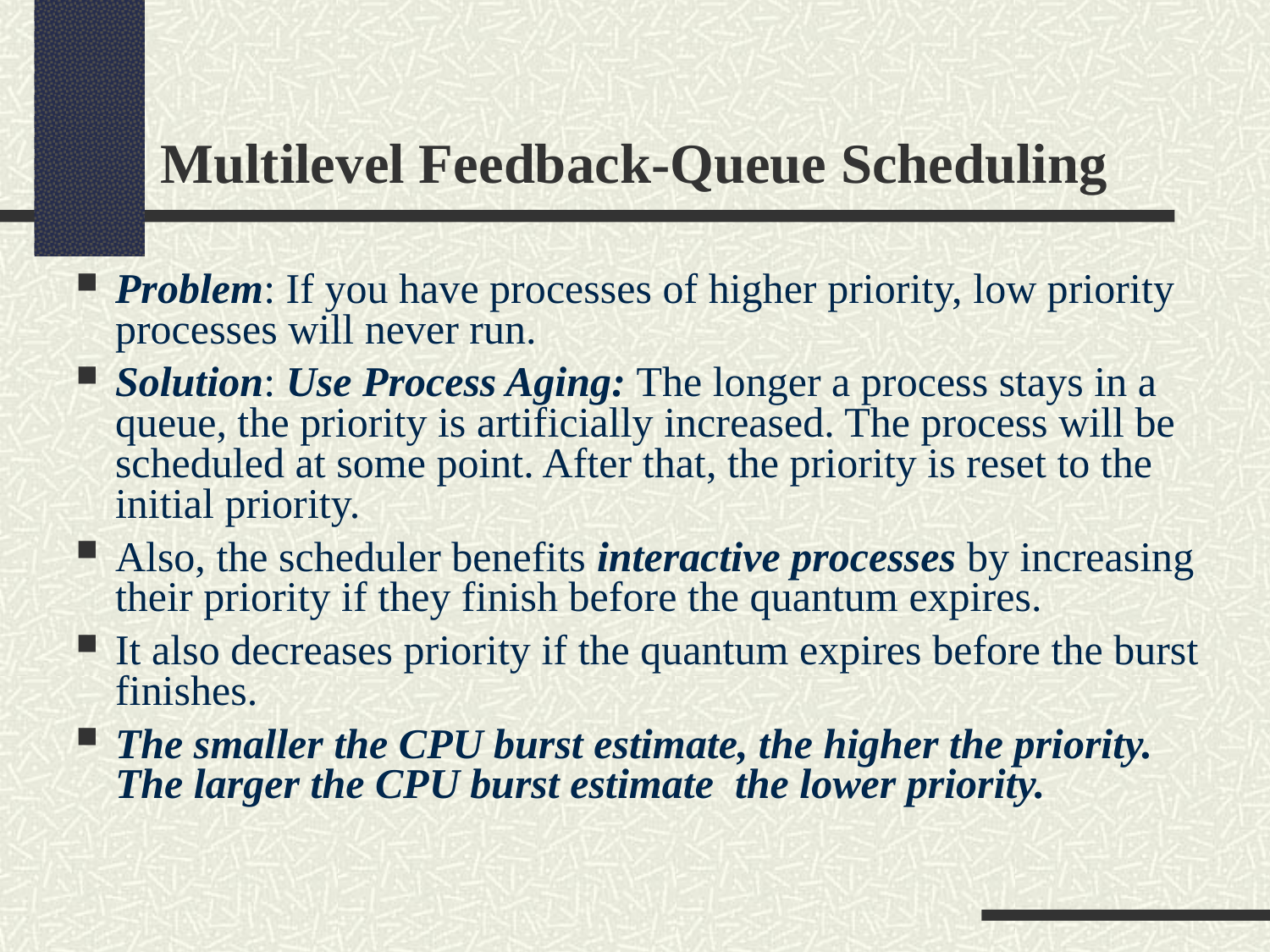

Multilevel Feedback-Queue Scheduling
Problem: If you have processes of higher priority, low priority processes will never run.
Solution: Use Process Aging: The longer a process stays in a queue, the priority is artificially increased. The process will be scheduled at some point. After that, the priority is reset to the initial priority.
Also, the scheduler benefits interactive processes by increasing their priority if they finish before the quantum expires.
It also decreases priority if the quantum expires before the burst finishes.
The smaller the CPU burst estimate, the higher the priority. The larger the CPU burst estimate  the lower priority.